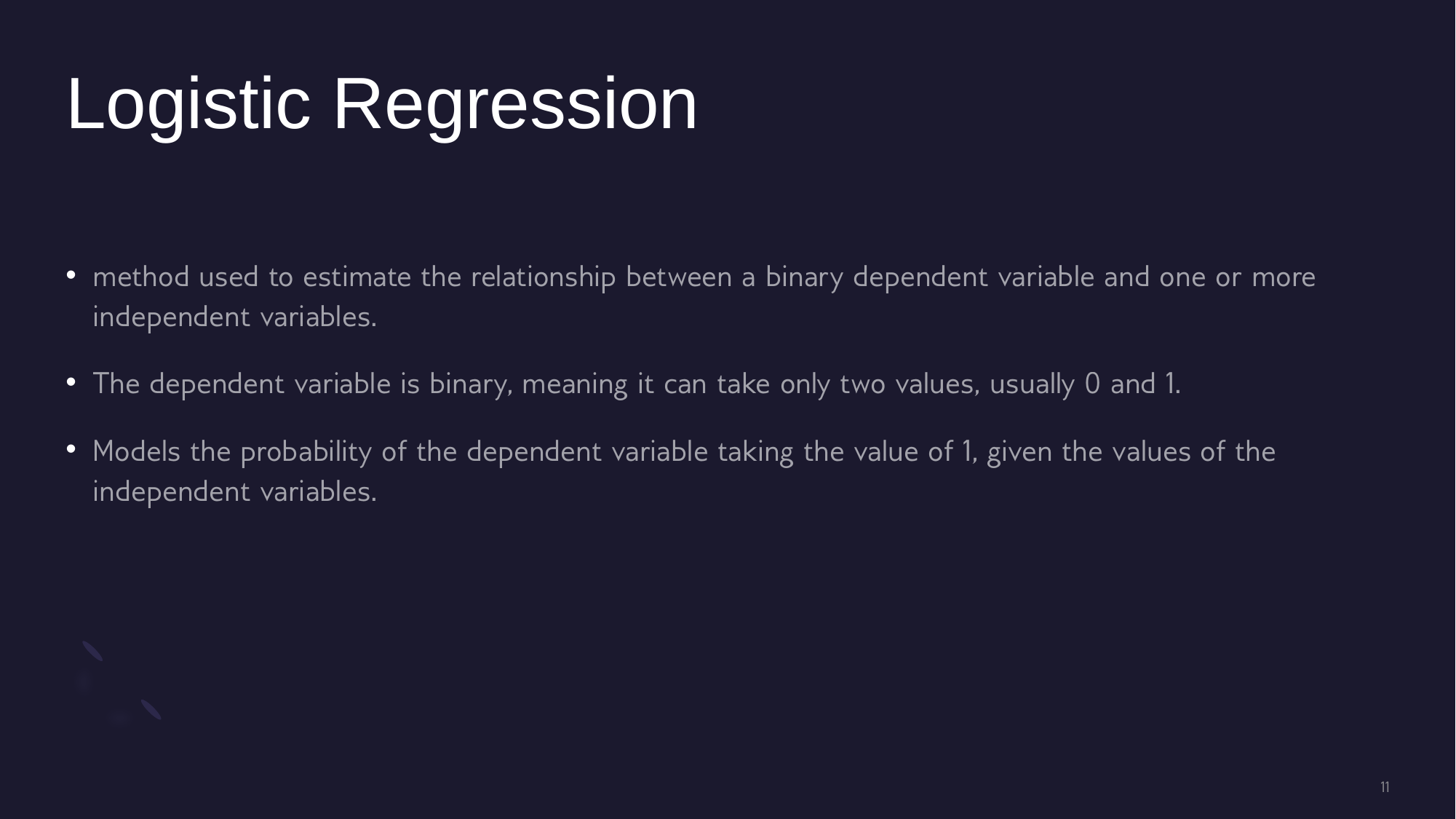

# Logistic Regression
method used to estimate the relationship between a binary dependent variable and one or more independent variables.
The dependent variable is binary, meaning it can take only two values, usually 0 and 1.
Models the probability of the dependent variable taking the value of 1, given the values of the independent variables.
11